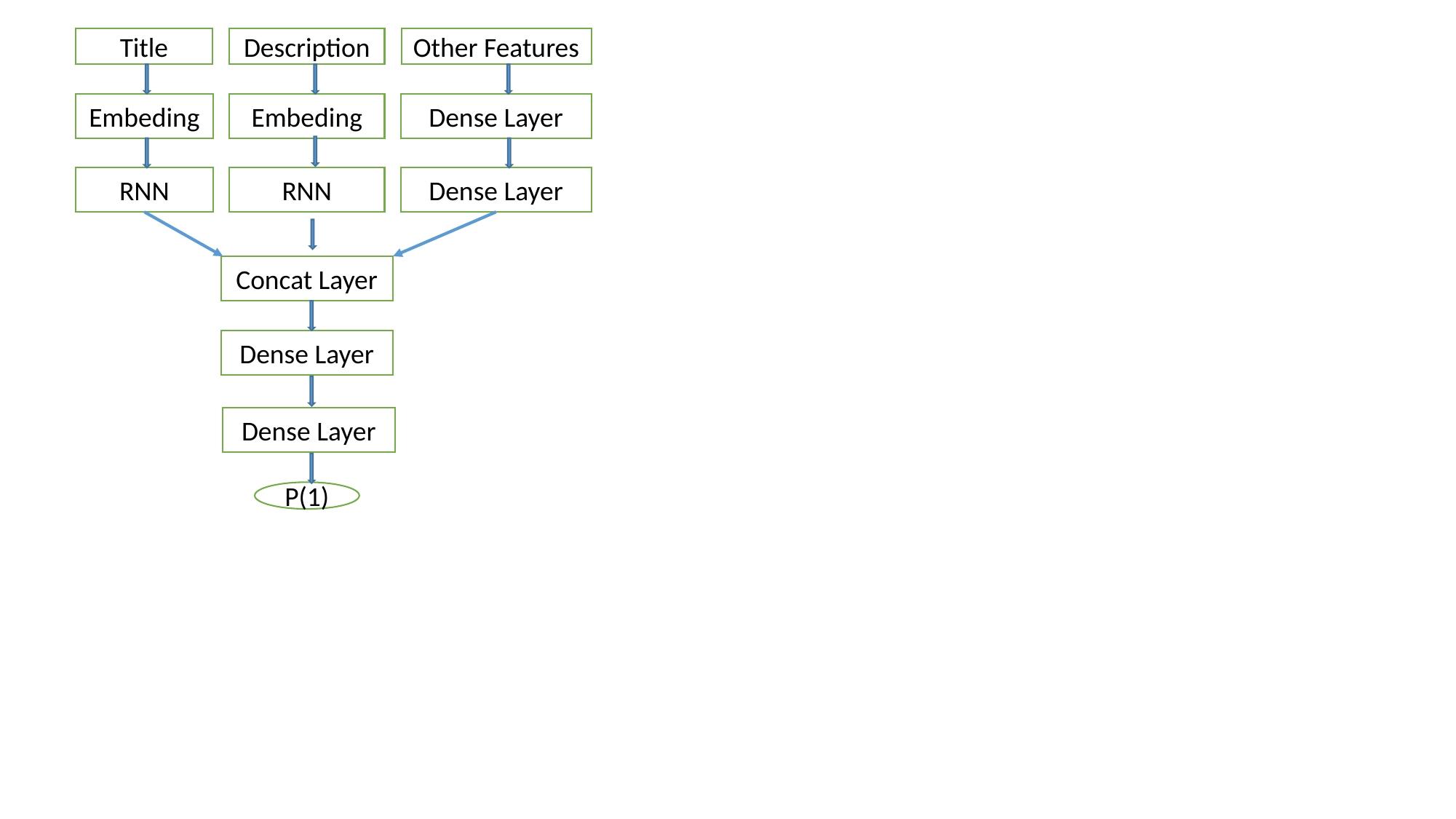

Title
Description
Other Features

Dense Layer
Embeding
Embeding

RNN
Dense Layer
RNN

Concat Layer

Dense Layer

Dense Layer

P(1)